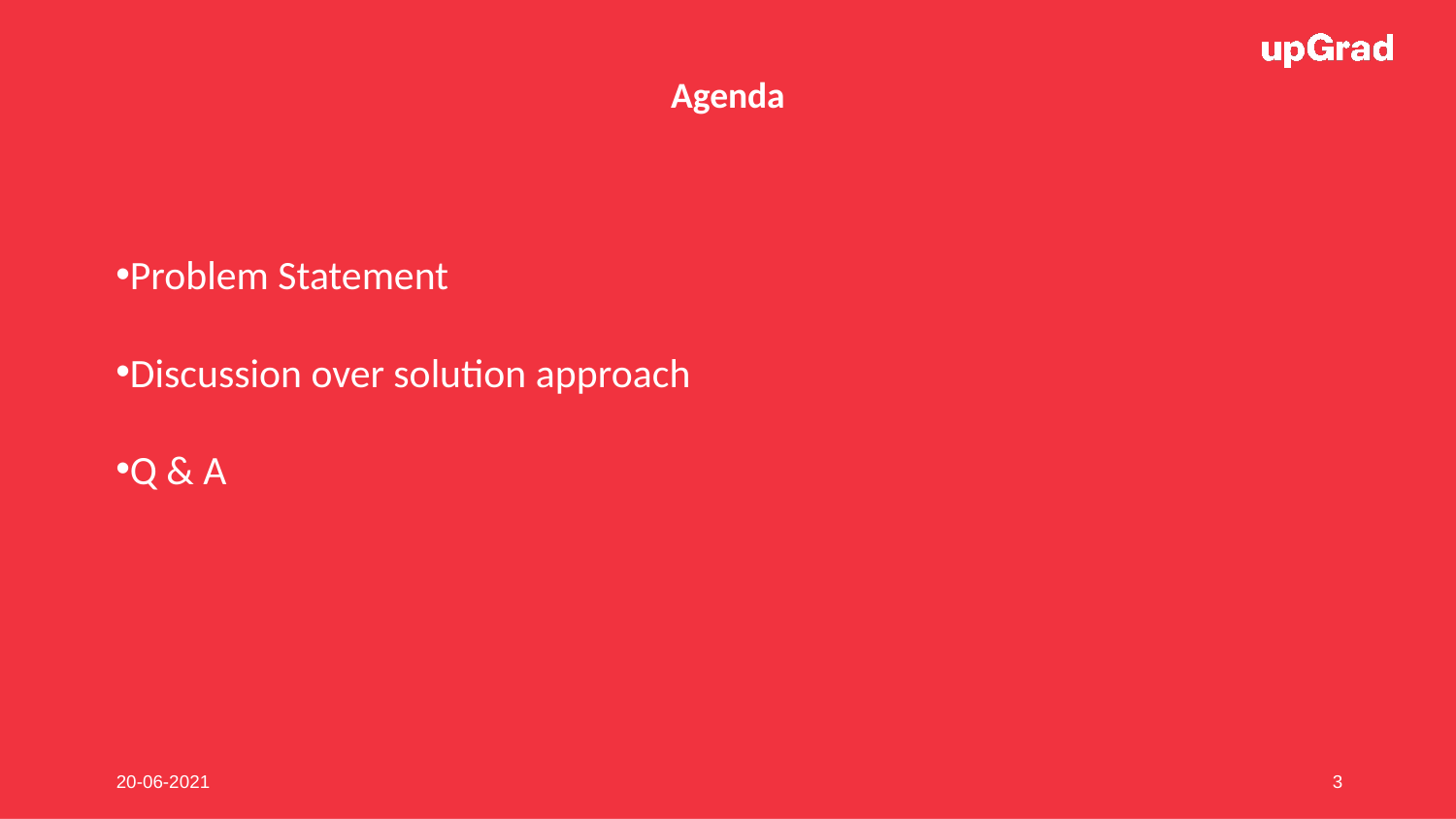

Agenda
Problem Statement

Discussion over solution approach

Q & A
20-06-2021
Data Science Certification Program
3